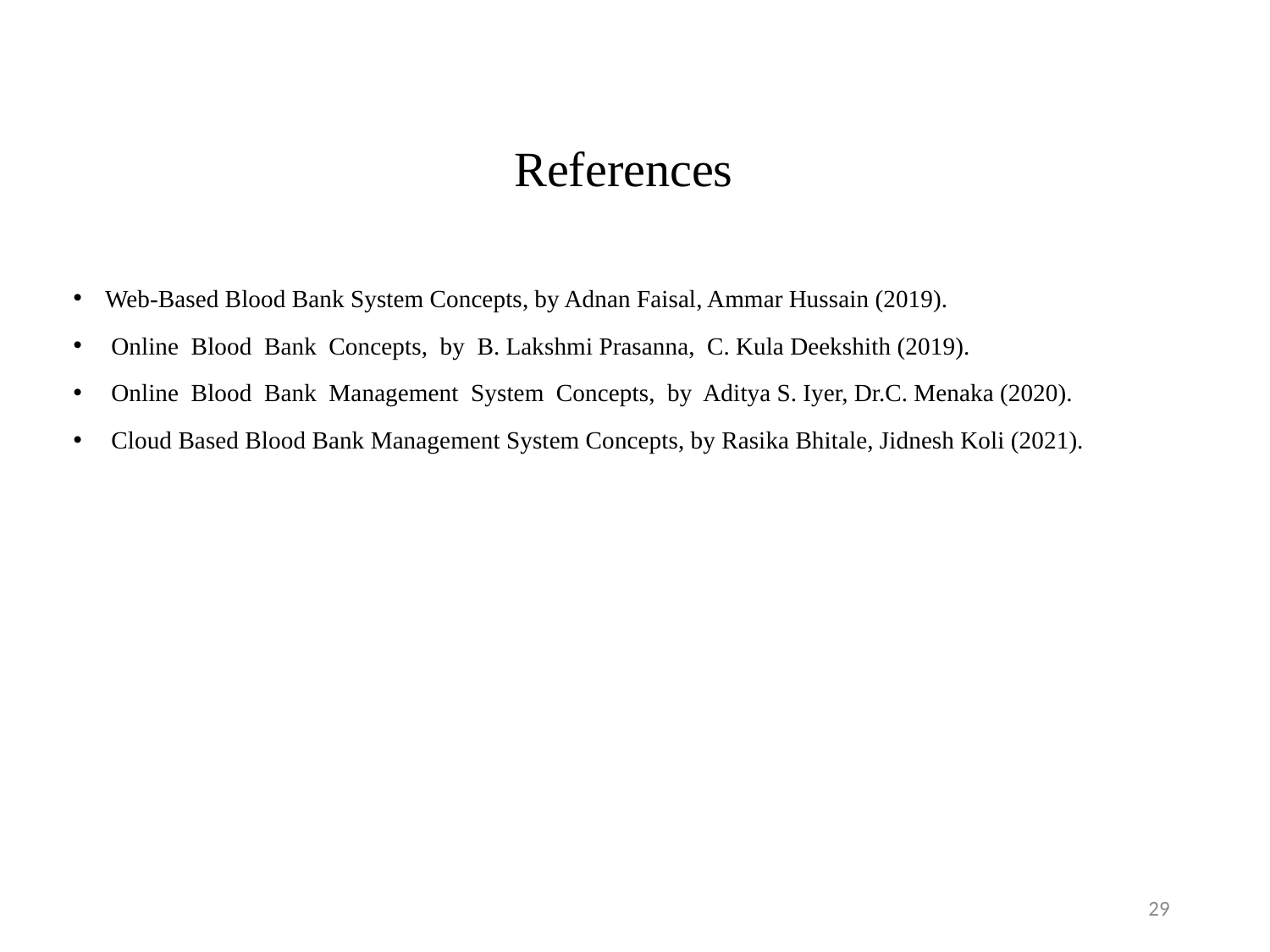

# References
Web-Based Blood Bank System Concepts, by Adnan Faisal, Ammar Hussain (2019).
 Online  Blood  Bank  Concepts,  by  B. Lakshmi Prasanna,  C. Kula Deekshith (2019).
 Online  Blood  Bank  Management  System  Concepts,  by  Aditya S. Iyer, Dr.C. Menaka (2020).
 Cloud Based Blood Bank Management System Concepts, by Rasika Bhitale, Jidnesh Koli (2021).

29